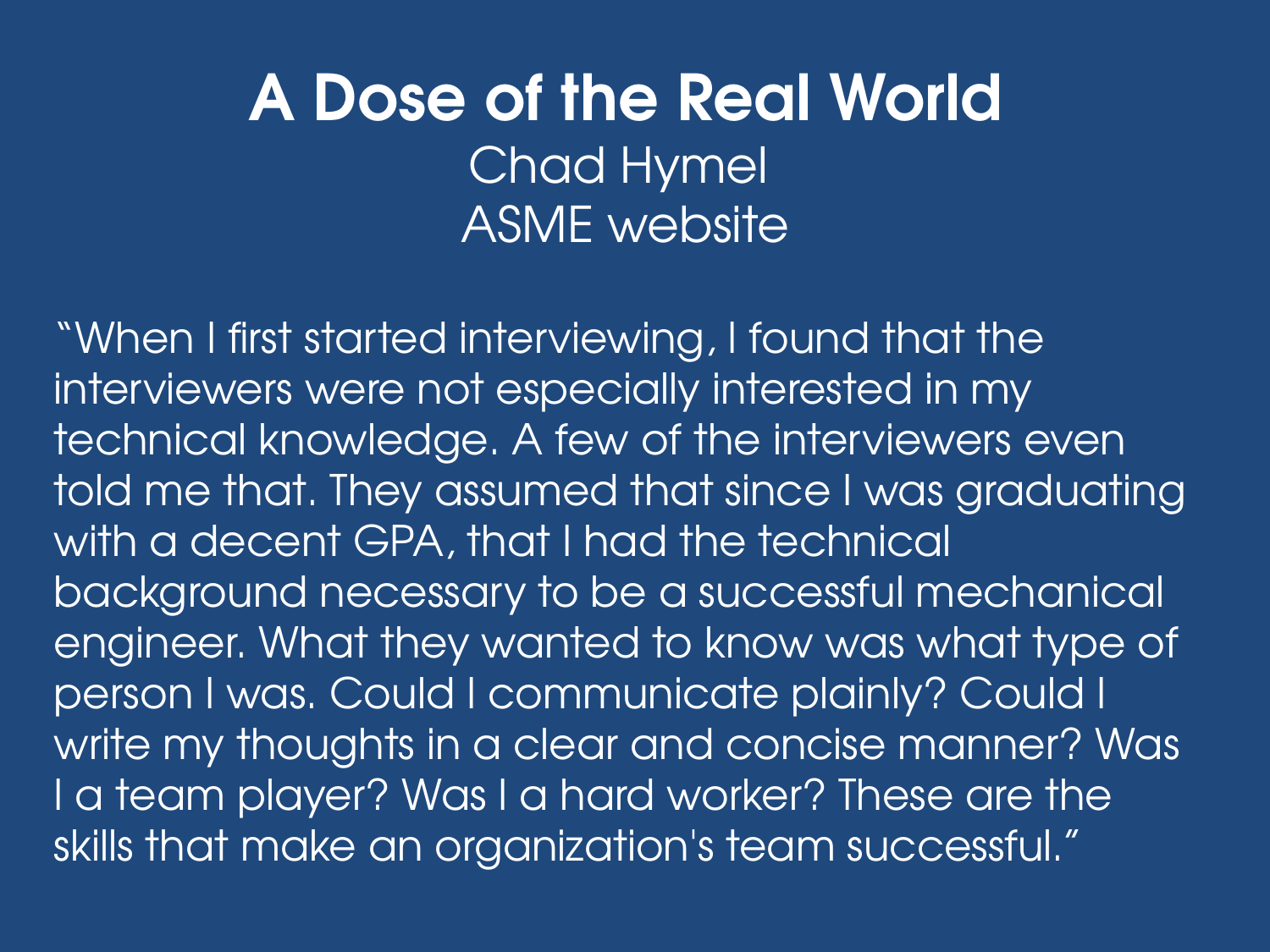

A Dose of the Real World
Chad Hymel
ASME website

“When I first started interviewing, I found that the interviewers were not especially interested in my technical knowledge. A few of the interviewers even told me that. They assumed that since I was graduating with a decent GPA, that I had the technical background necessary to be a successful mechanical engineer. What they wanted to know was what type of person I was. Could I communicate plainly? Could I write my thoughts in a clear and concise manner? Was I a team player? Was I a hard worker? These are the skills that make an organization's team successful.”